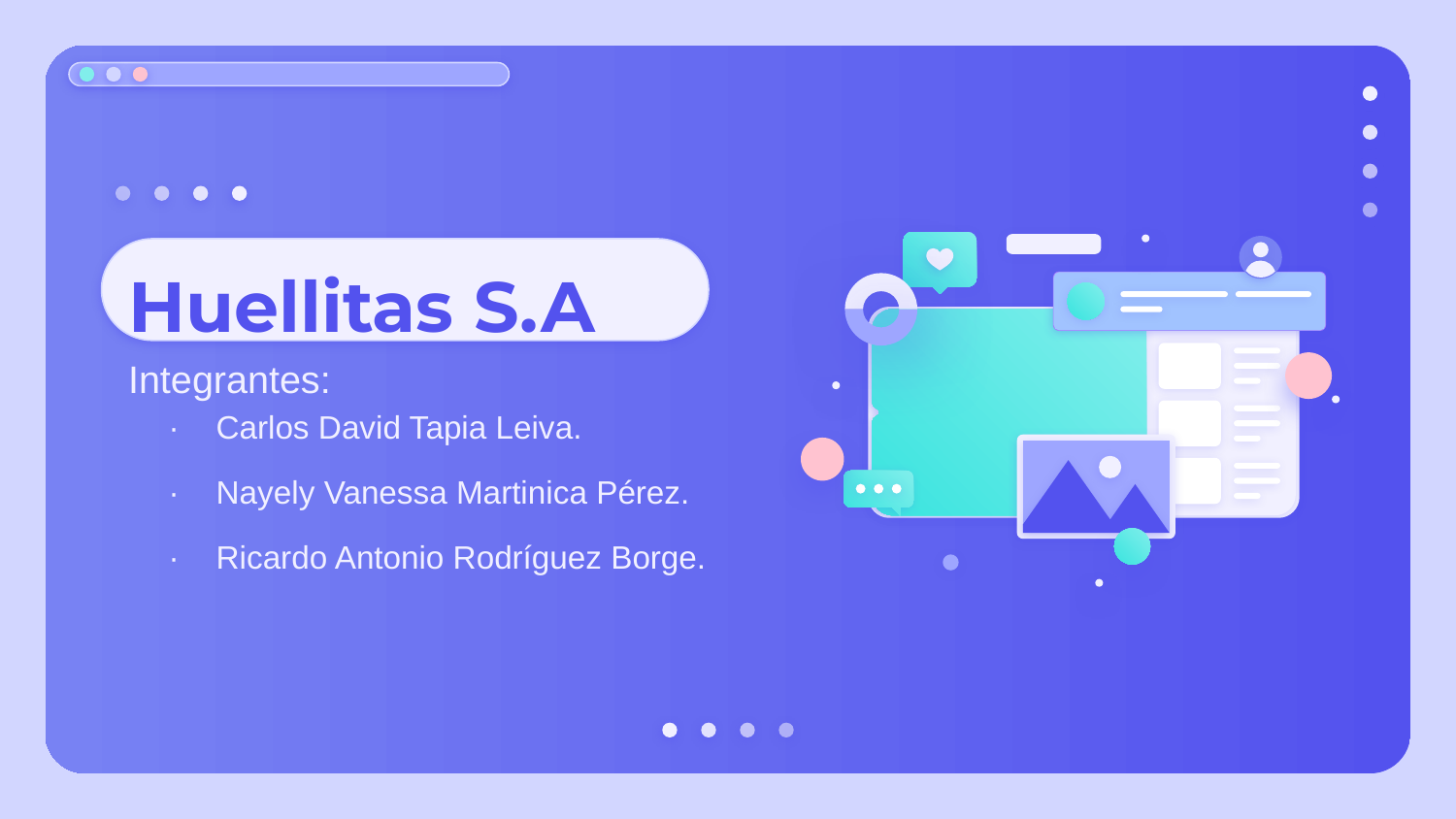

# Huellitas S.A

Integrantes:
·        Carlos David Tapia Leiva.
·        Nayely Vanessa Martinica Pérez.
·        Ricardo Antonio Rodríguez Borge.